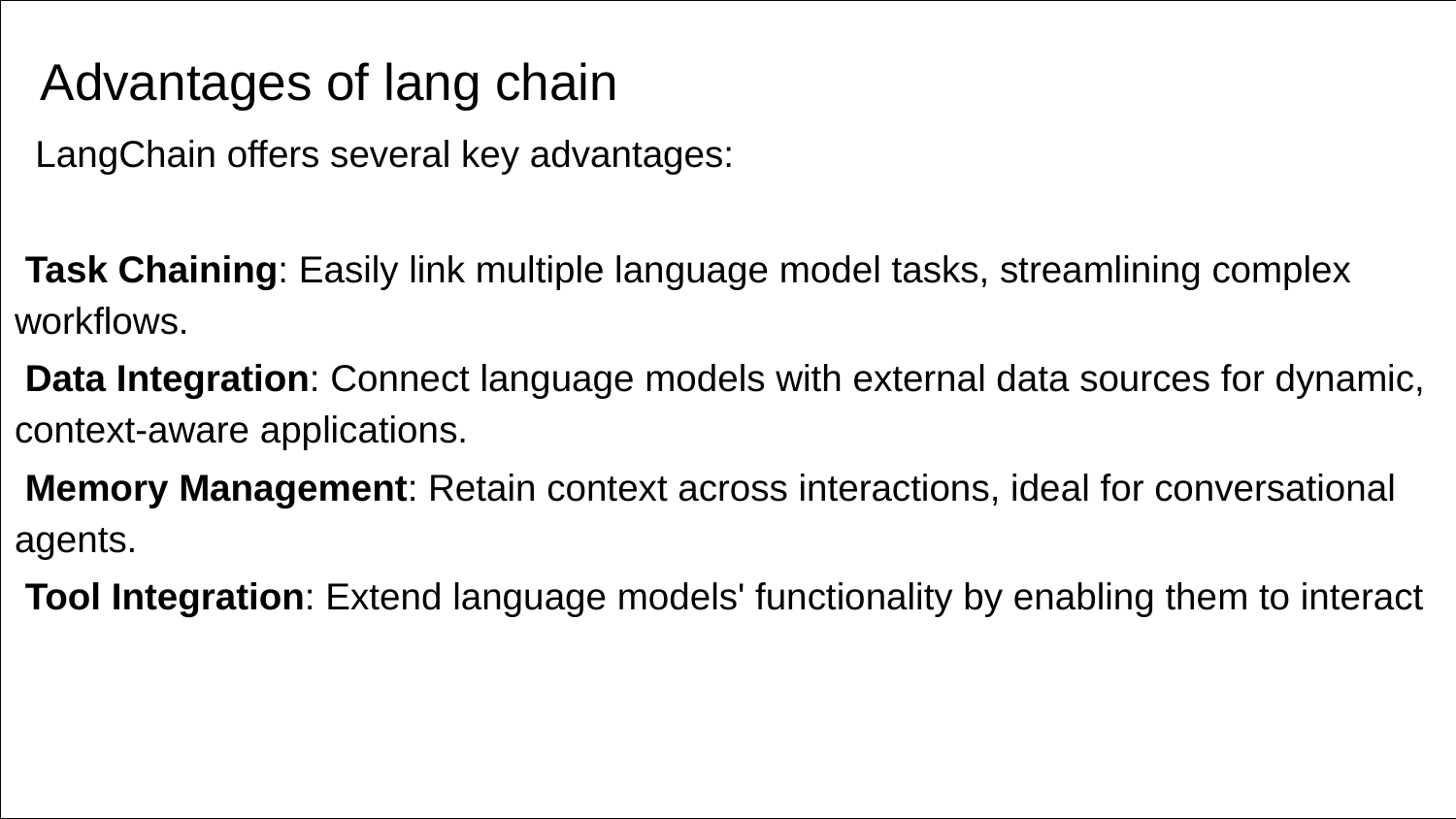

LangChain offers several key advantages:

 Task Chaining: Easily link multiple language model tasks, streamlining complex workflows.
 Data Integration: Connect language models with external data sources for dynamic, context-aware applications.
 Memory Management: Retain context across interactions, ideal for conversational agents.
 Tool Integration: Extend language models' functionality by enabling them to interact

# Advantages of lang chain